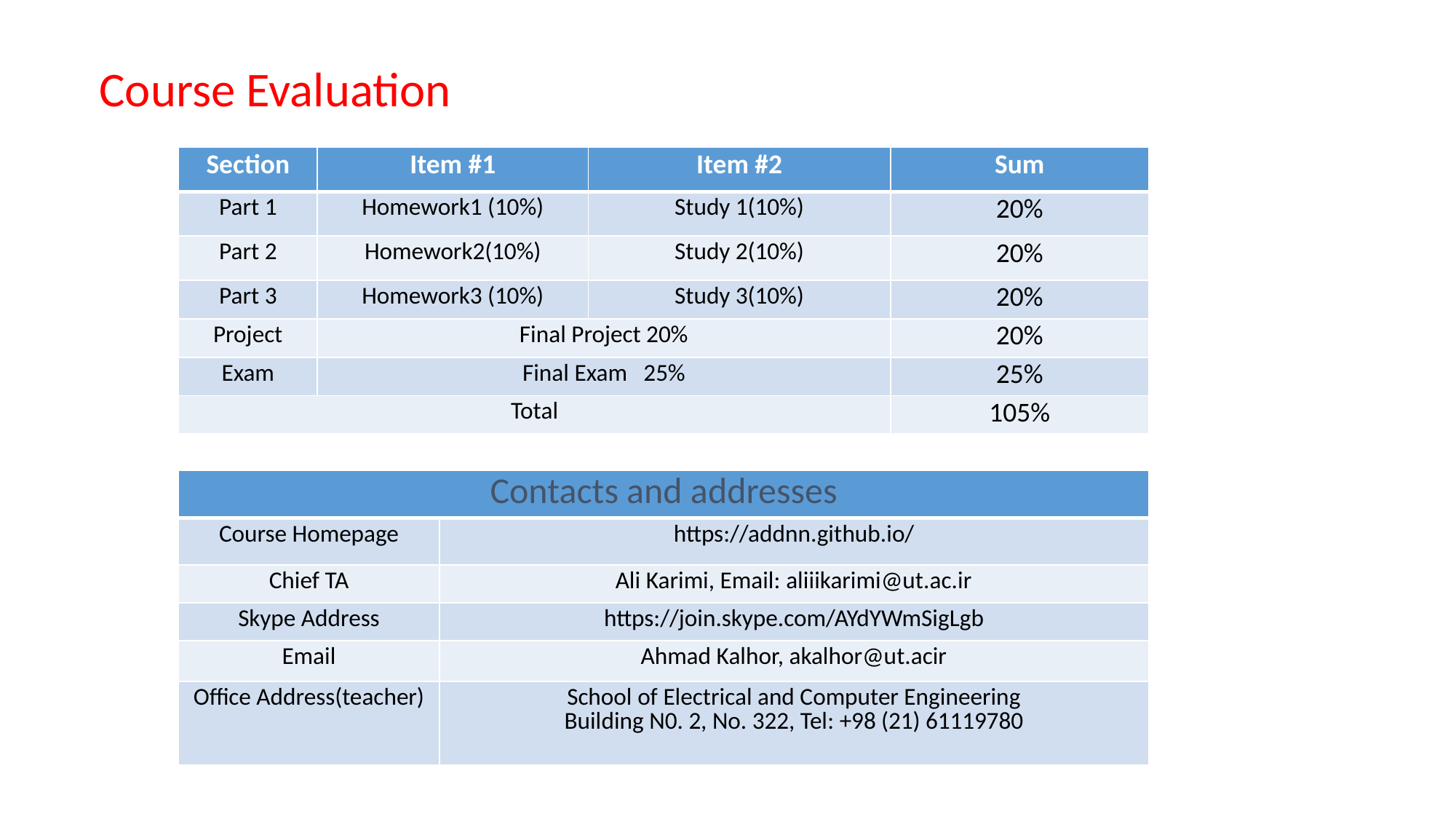

# Course Evaluation
| Section | Item #1 | Item #2 | Sum |
| --- | --- | --- | --- |
| Part 1 | Homework1 (10%) | Study 1(10%) | 20% |
| Part 2 | Homework2(10%) | Study 2(10%) | 20% |
| Part 3 | Homework3 (10%) | Study 3(10%) | 20% |
| Project | Final Project 20% |  | 20% |
| Exam | Final Exam 25% |  | 25% |
| Total |  |  | 105% |
| Contacts and addresses |  |
| --- | --- |
| Course Homepage | https://addnn.github.io/ |
| Chief TA | Ali Karimi, Email: aliiikarimi@ut.ac.ir |
| Skype Address | https://join.skype.com/AYdYWmSigLgb |
| Email | Ahmad Kalhor, akalhor@ut.acir |
| Office Address(teacher) | School of Electrical and Computer Engineering Building N0. 2, No. 322, Tel: +98 (21) 61119780 |